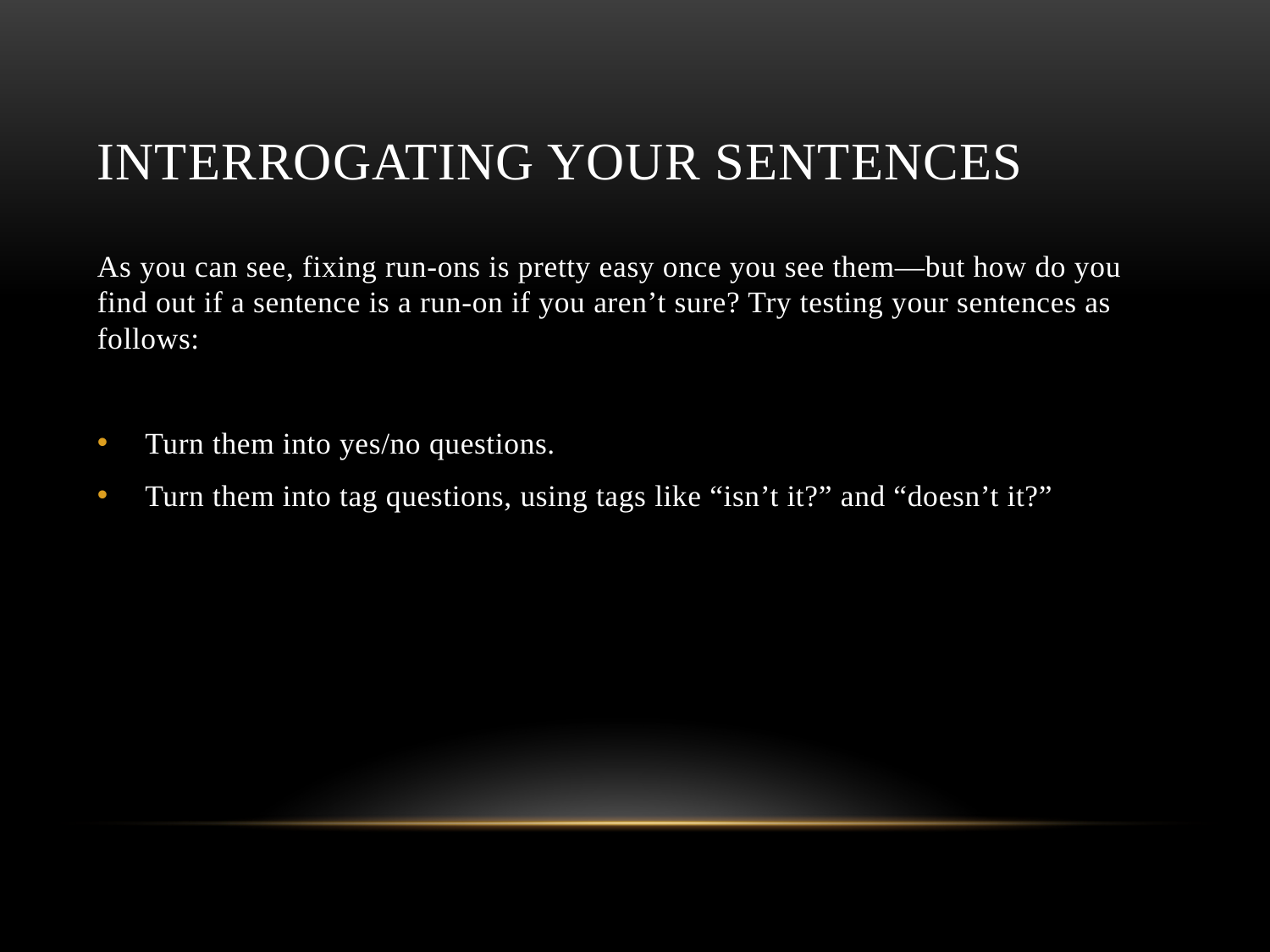

# Interrogating your sentences
As you can see, fixing run-ons is pretty easy once you see them—but how do you find out if a sentence is a run-on if you aren’t sure? Try testing your sentences as follows:

Turn them into yes/no questions.
Turn them into tag questions, using tags like “isn’t it?” and “doesn’t it?”